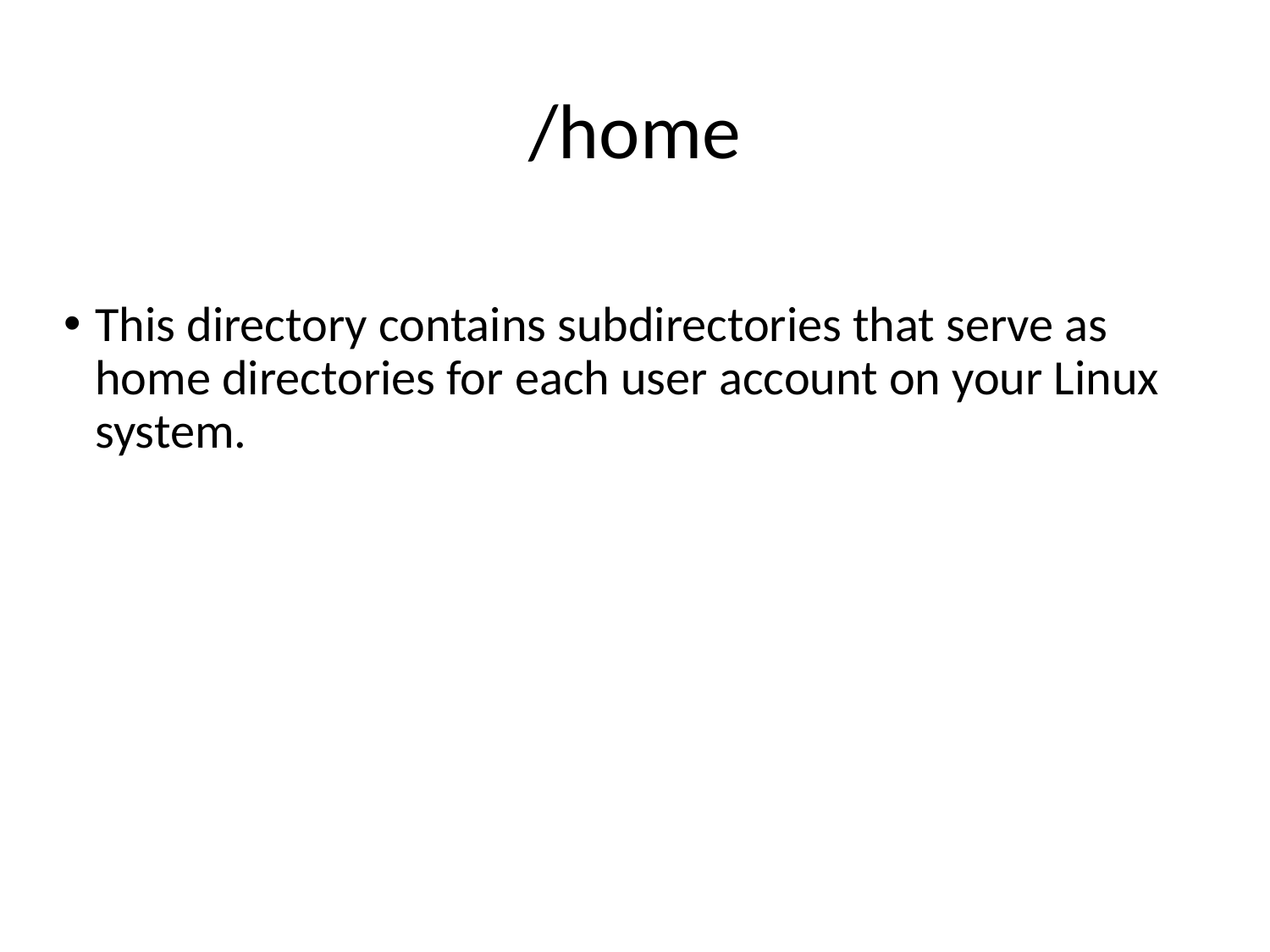

# /home

This directory contains subdirectories that serve as home directories for each user account on your Linux system.